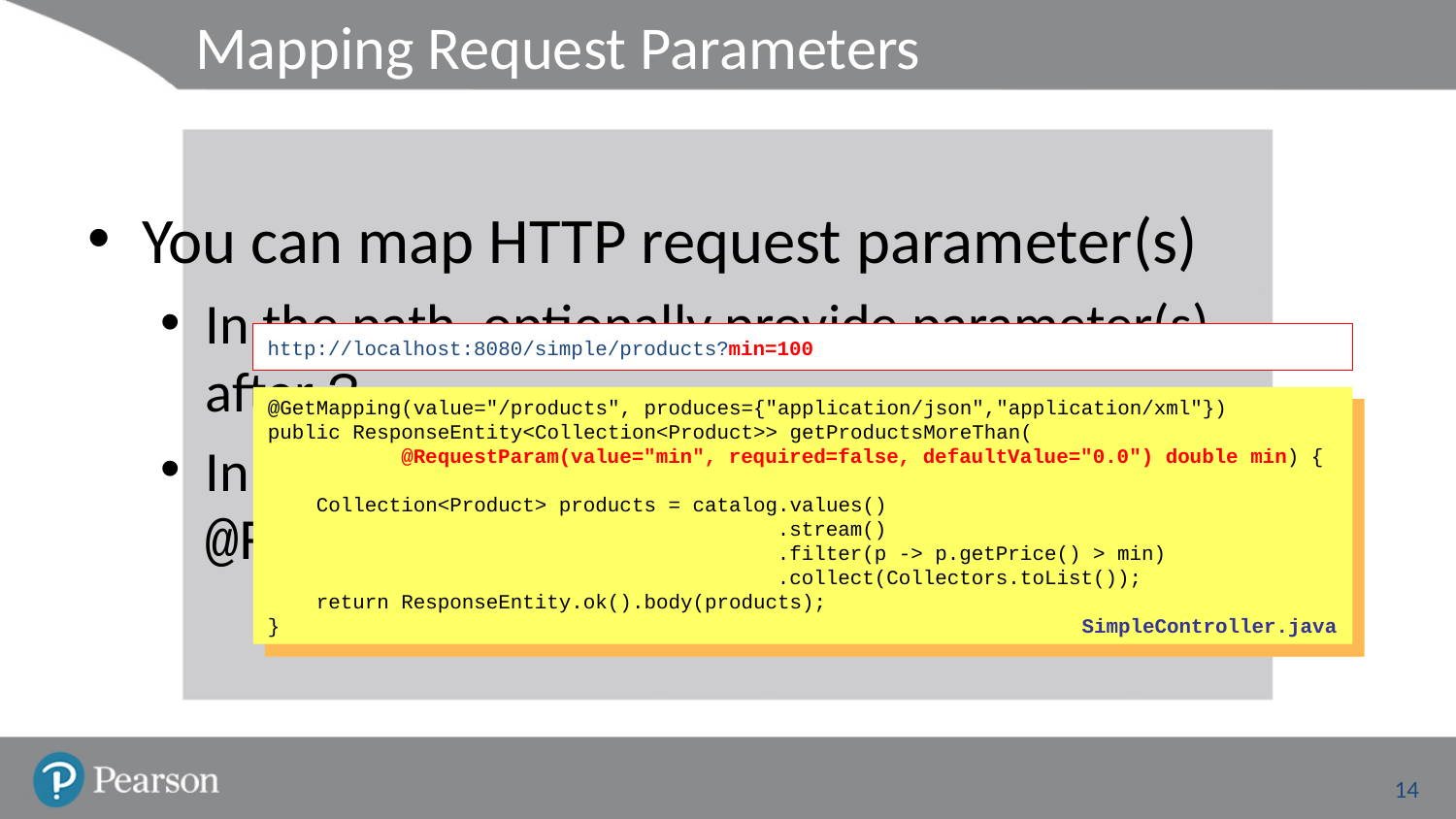

# Mapping Request Parameters
You can map HTTP request parameter(s)
In the path, optionally provide parameter(s) after ?
In the method, annotate param with @RequestParam
http://localhost:8080/simple/products?min=100
@GetMapping(value="/products", produces={"application/json","application/xml"})
public ResponseEntity<Collection<Product>> getProductsMoreThan(
           @RequestParam(value="min", required=false, defaultValue="0.0") double min) {

    Collection<Product> products = catalog.values()
                                          .stream()
                                          .filter(p -> p.getPrice() > min)
                                          .collect(Collectors.toList());
    return ResponseEntity.ok().body(products);
}
SimpleController.java
14